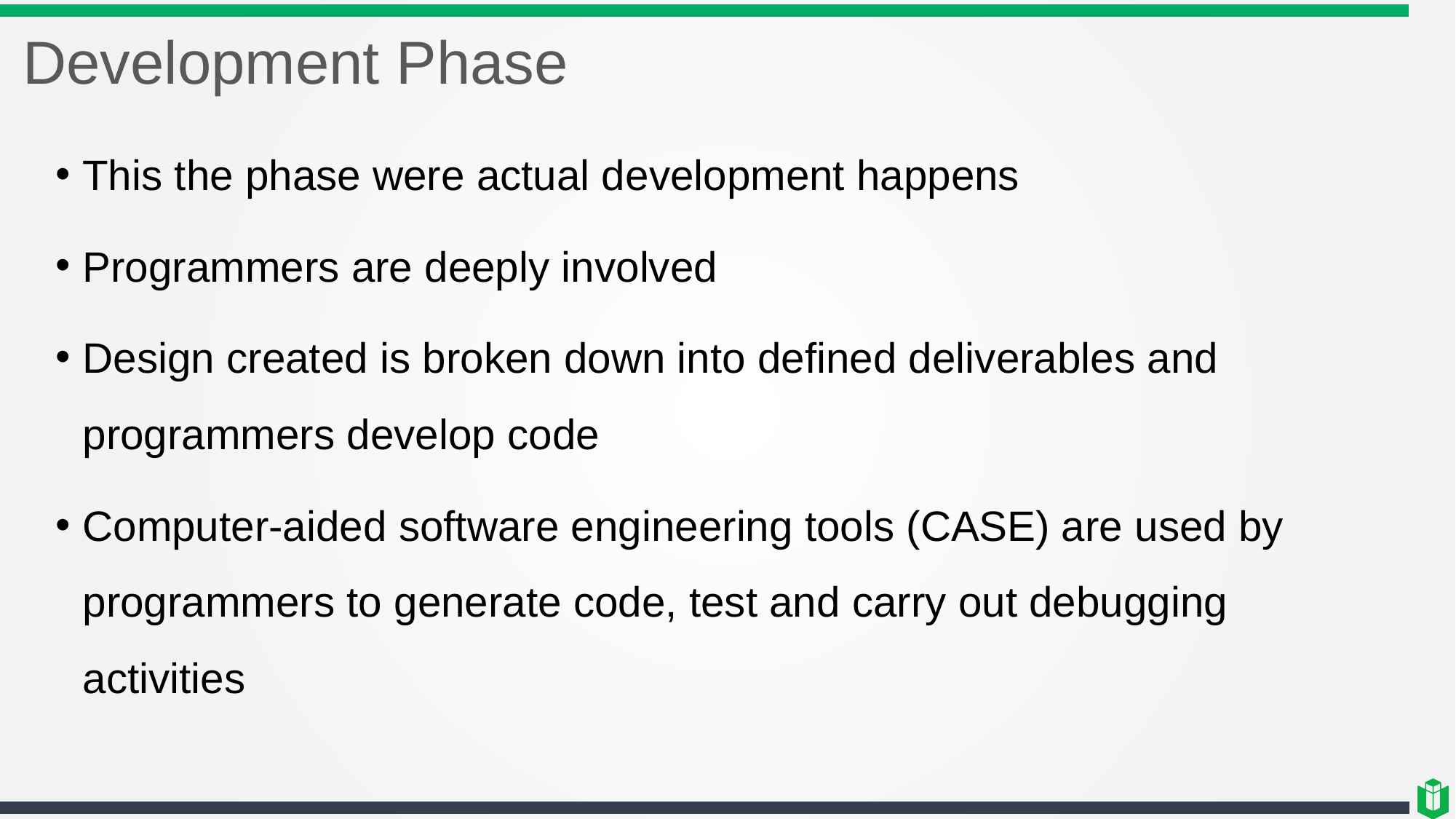

# Development Phase
This the phase were actual development happens
Programmers are deeply involved
Design created is broken down into defined deliverables and programmers develop code
Computer-aided software engineering tools (CASE) are used by programmers to generate code, test and carry out debugging activities